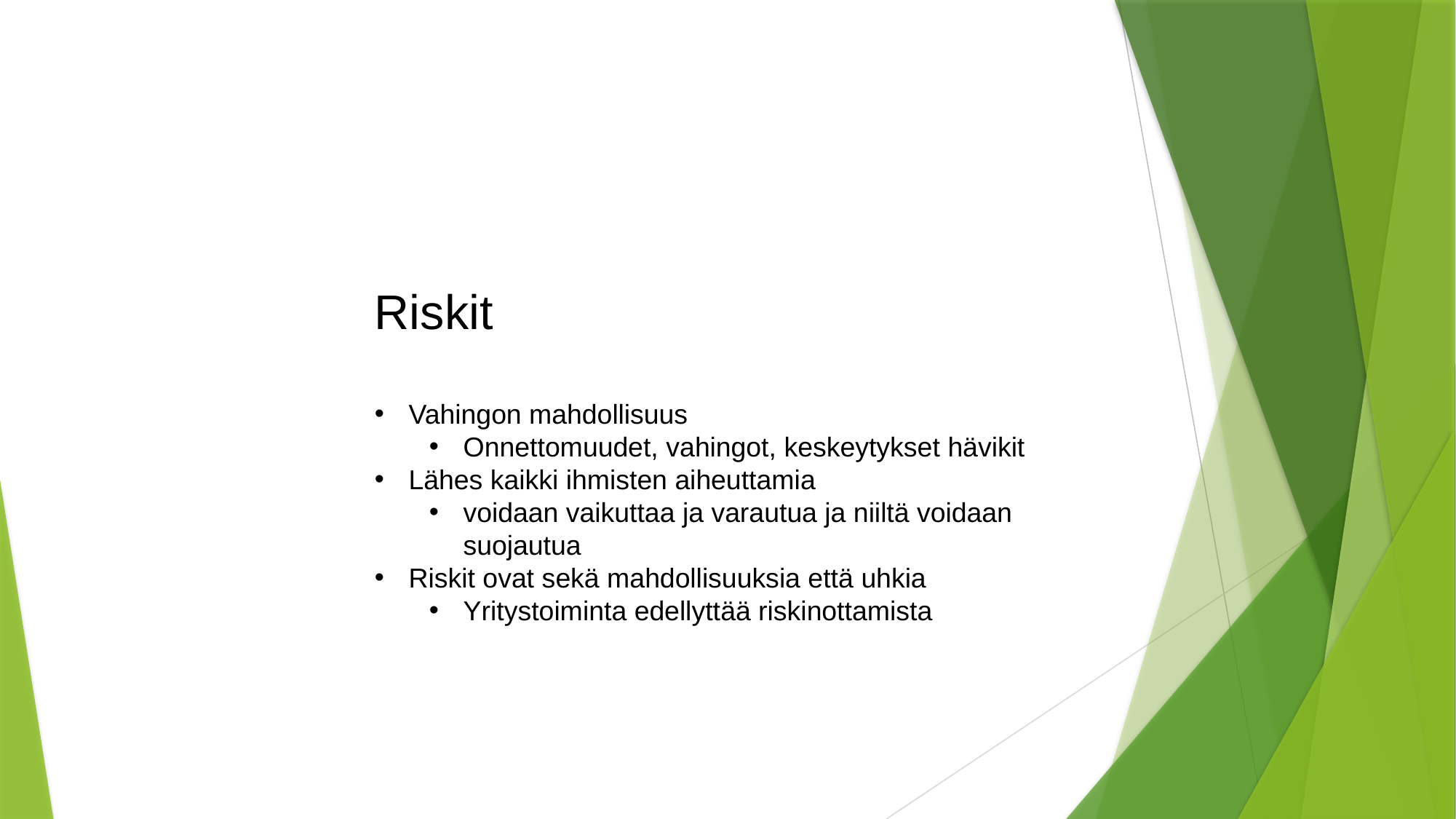

Riskit

Vahingon mahdollisuus
Onnettomuudet, vahingot, keskeytykset hävikit
Lähes kaikki ihmisten aiheuttamia
voidaan vaikuttaa ja varautua ja niiltä voidaan suojautua
Riskit ovat sekä mahdollisuuksia että uhkia
Yritystoiminta edellyttää riskinottamista